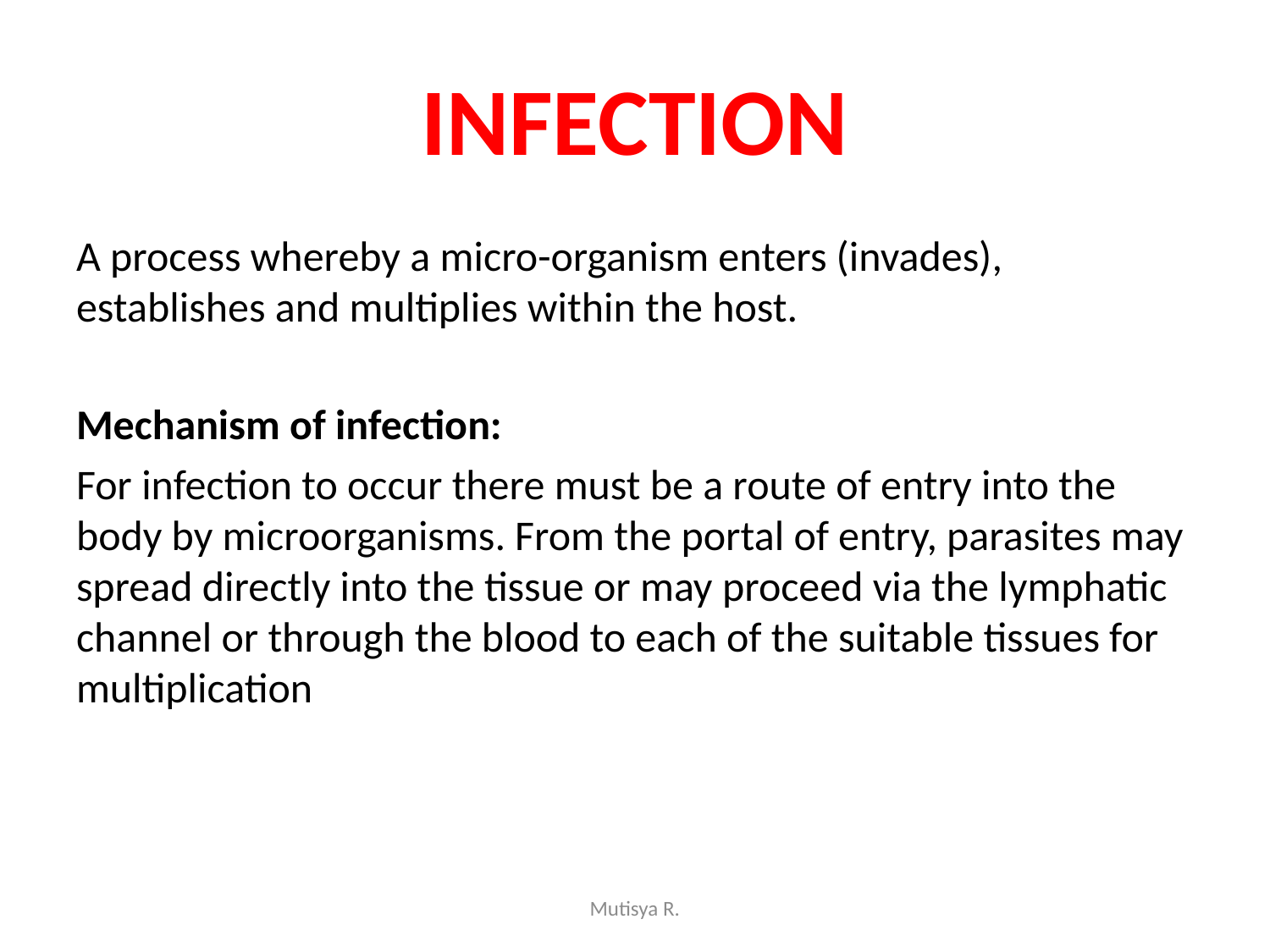

# INFECTION
A process whereby a micro-organism enters (invades), establishes and multiplies within the host.

Mechanism of infection:
For infection to occur there must be a route of entry into the body by microorganisms. From the portal of entry, parasites may spread directly into the tissue or may proceed via the lymphatic channel or through the blood to each of the suitable tissues for multiplication
Mutisya R.